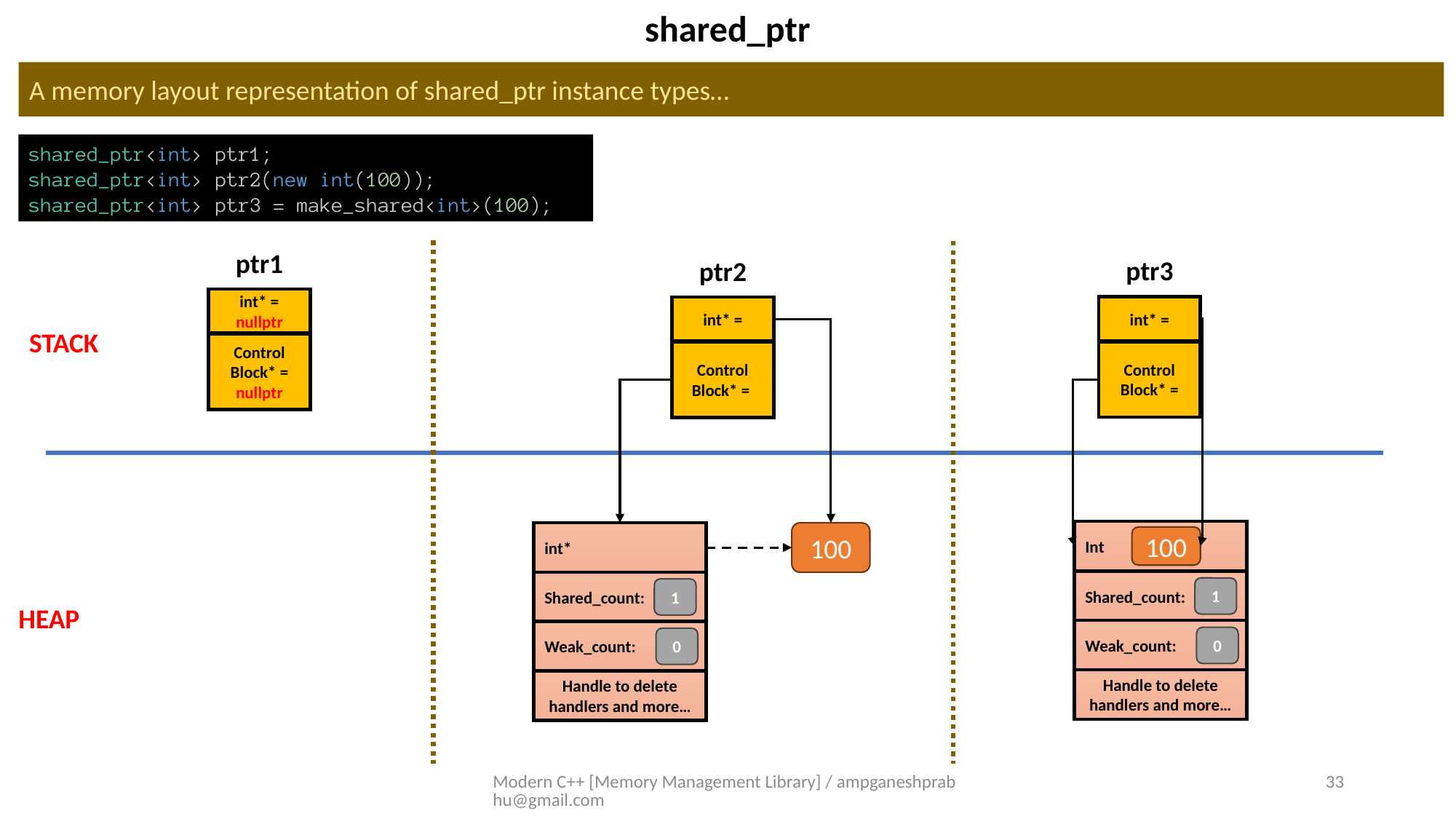

shared_ptr
A memory layout representation of shared_ptr instance types…
shared_ptr<int> ptr1;
shared_ptr<int> ptr2(new int(100));
shared_ptr<int> ptr3 = make_shared<int>(100);
ptr1
int* = nullptr
Control Block* = nullptr
ptr3
int* =
Control Block* =
Int
Shared_count:
Weak_count:
Handle to delete handlers and more…
1
0
100
ptr2
int* =
Control Block* =
int*
Shared_count:
Weak_count:
Handle to delete handlers and more…
1
0
100
STACK
HEAP
Modern C++ [Memory Management Library] / ampganeshprabhu@gmail.com
33